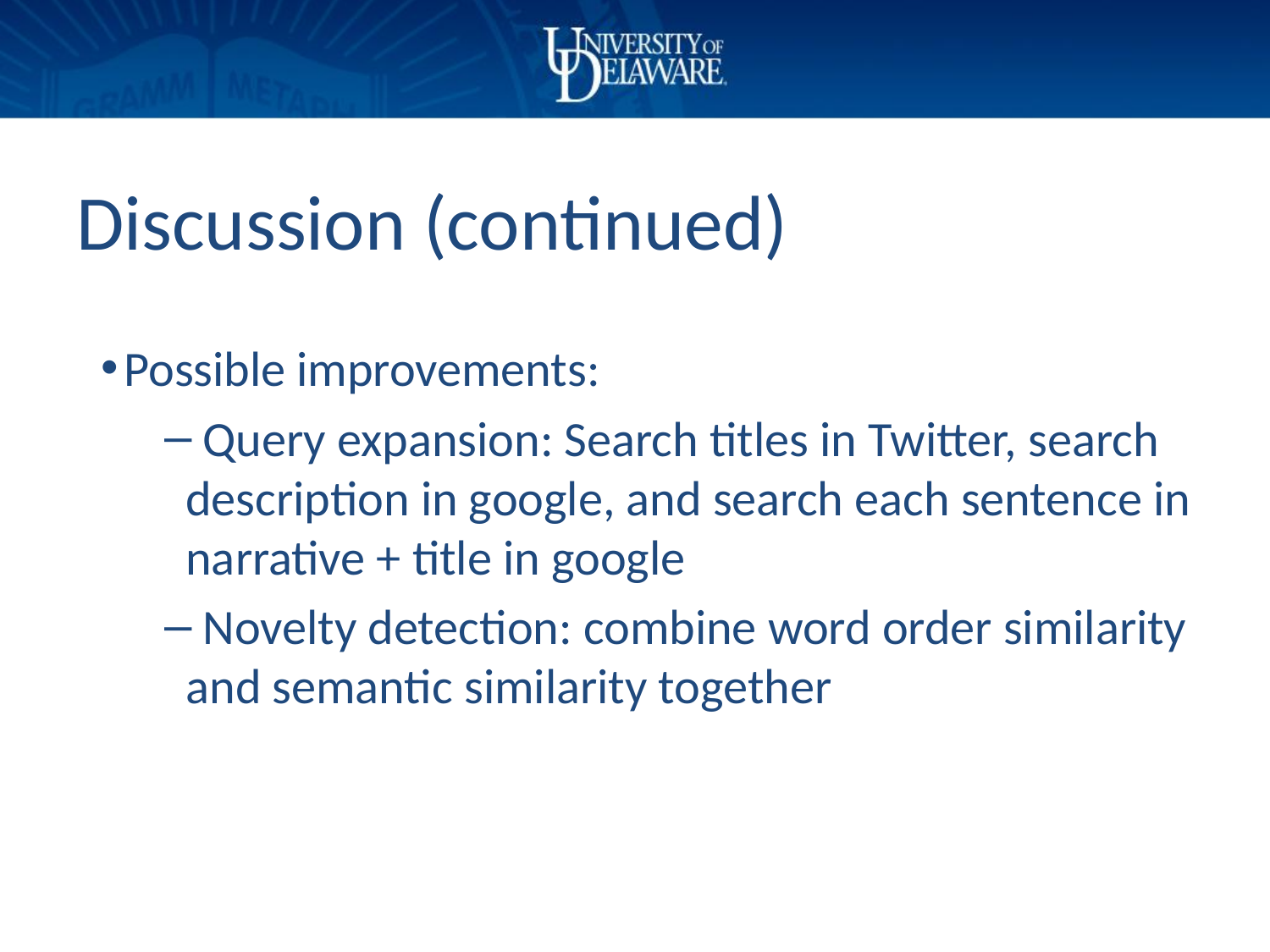

# Discussion (continued)
Possible improvements:
 Query expansion: Search titles in Twitter, search description in google, and search each sentence in narrative + title in google
 Novelty detection: combine word order similarity and semantic similarity together